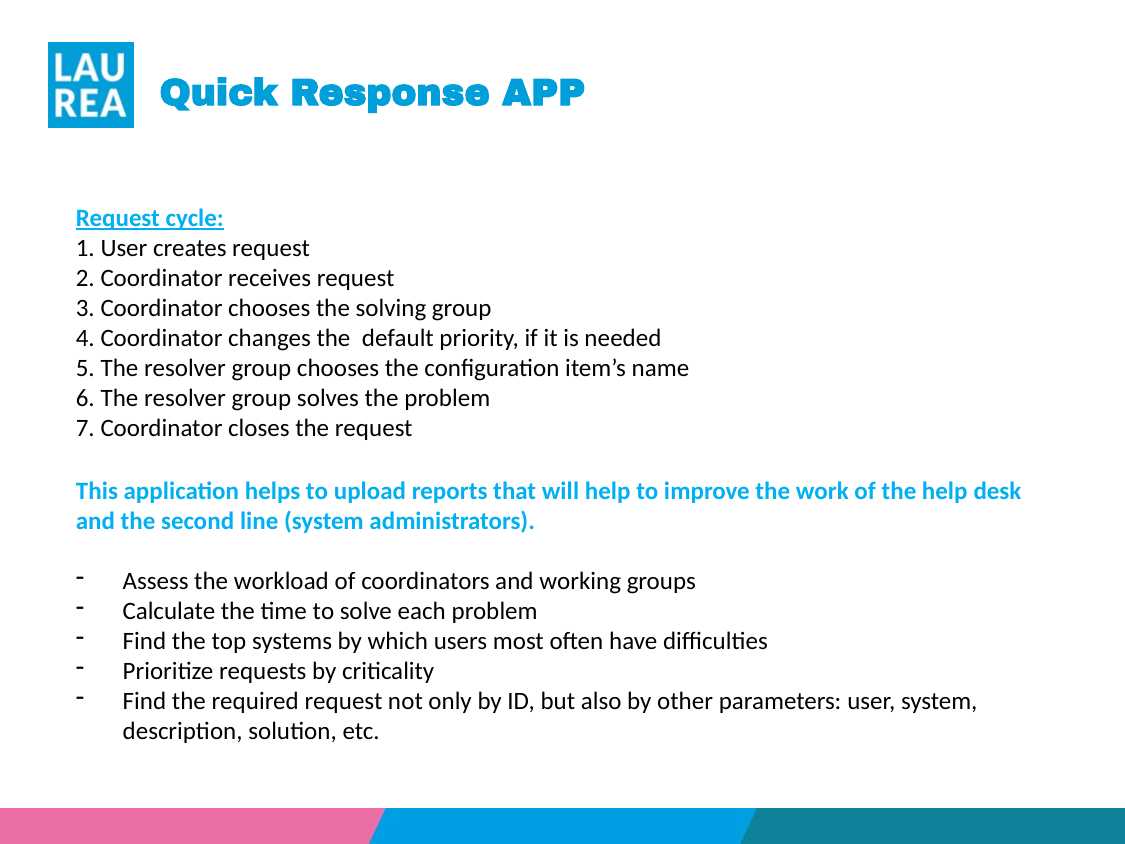

Quick Response APP
Request cycle:
1. User creates request
2. Coordinator receives request
3. Coordinator chooses the solving group
4. Coordinator changes the  default priority, if it is needed
5. The resolver group chooses the configuration item’s name
6. The resolver group solves the problem
7. Coordinator closes the request
This application helps to upload reports that will help to improve the work of the help desk and the second line (system administrators).

Assess the workload of coordinators and working groups
Calculate the time to solve each problem
Find the top systems by which users most often have difficulties
Prioritize requests by criticality
Find the required request not only by ID, but also by other parameters: user, system, description, solution, etc.